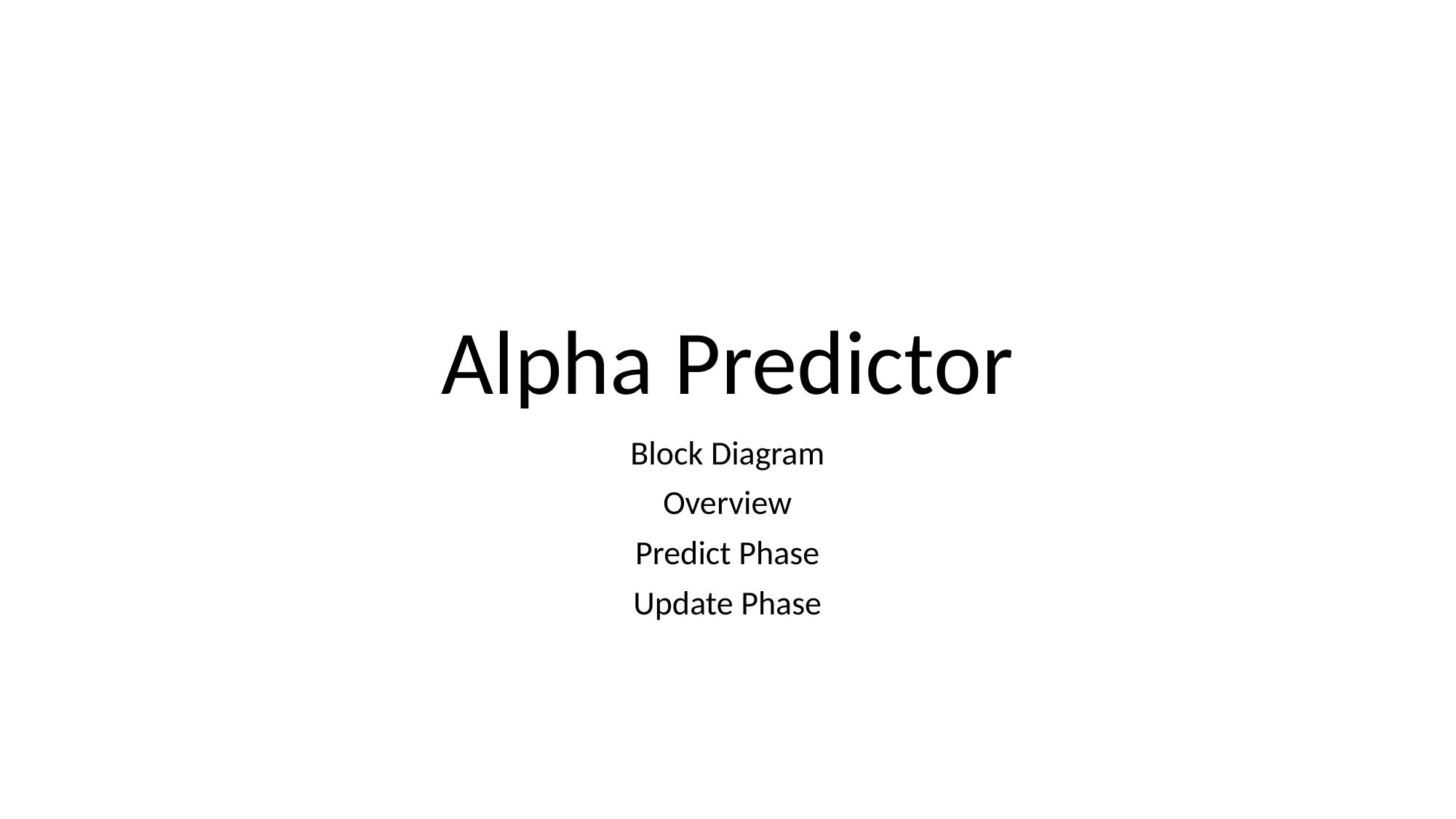

# Alpha Predictor
Block Diagram
Overview
Predict Phase
Update Phase